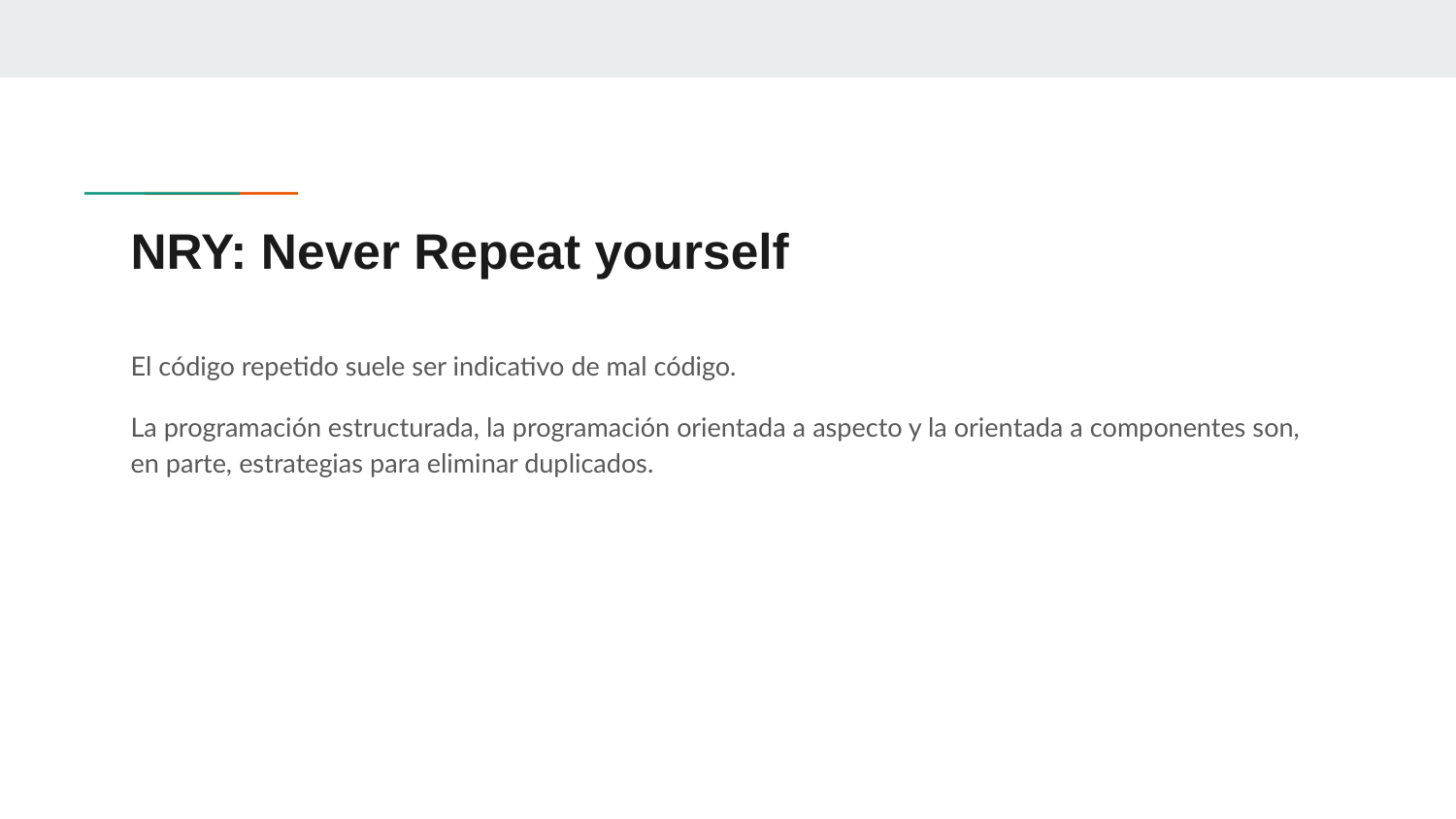

# NRY: Never Repeat yourself
El código repetido suele ser indicativo de mal código.
La programación estructurada, la programación orientada a aspecto y la orientada a componentes son, en parte, estrategias para eliminar duplicados.